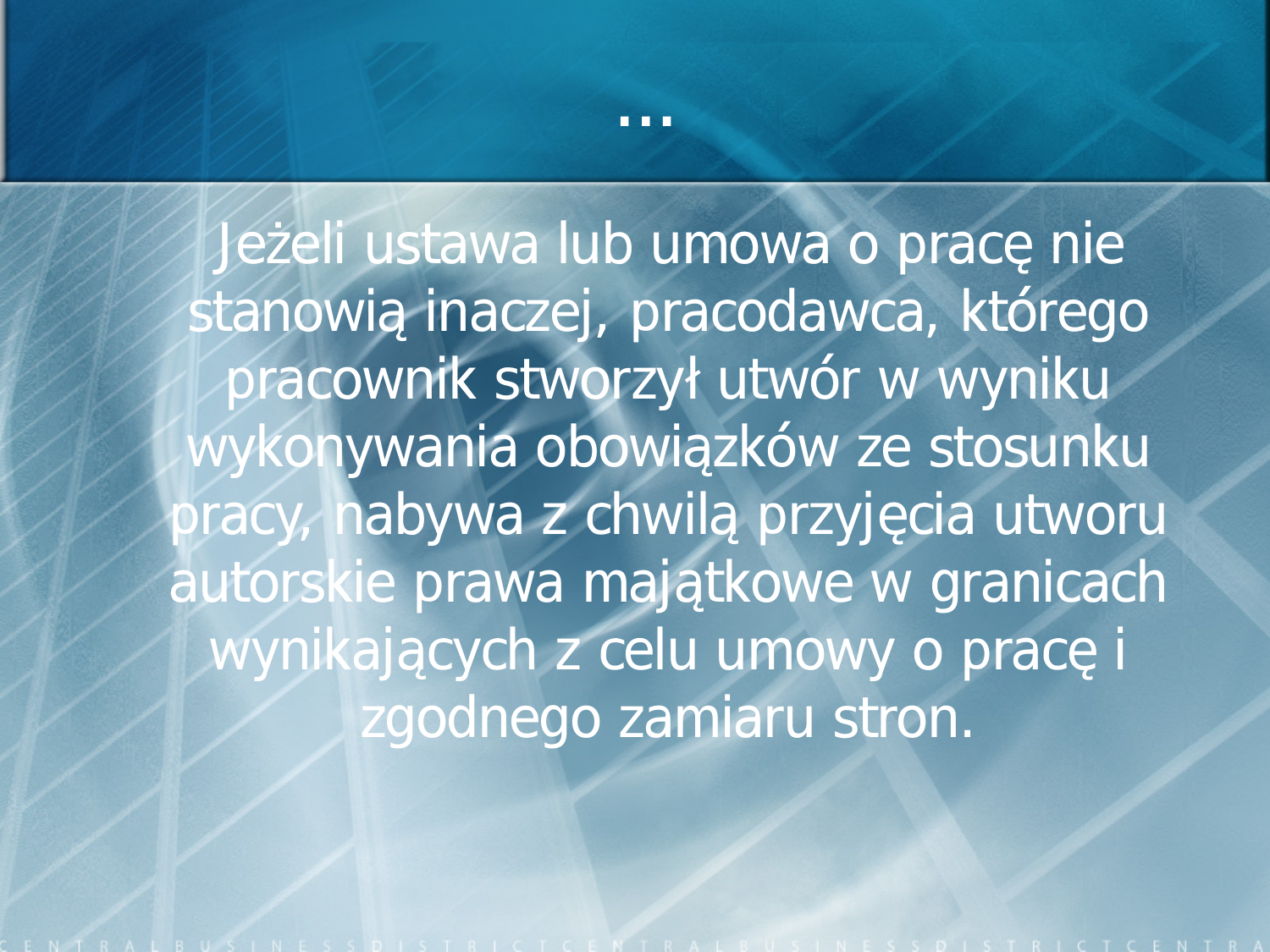

# …
	Jeżeli ustawa lub umowa o pracę nie stanowią inaczej, pracodawca, którego pracownik stworzył utwór w wyniku wykonywania obowiązków ze stosunku pracy, nabywa z chwilą przyjęcia utworu autorskie prawa majątkowe w granicach wynikających z celu umowy o pracę i zgodnego zamiaru stron.